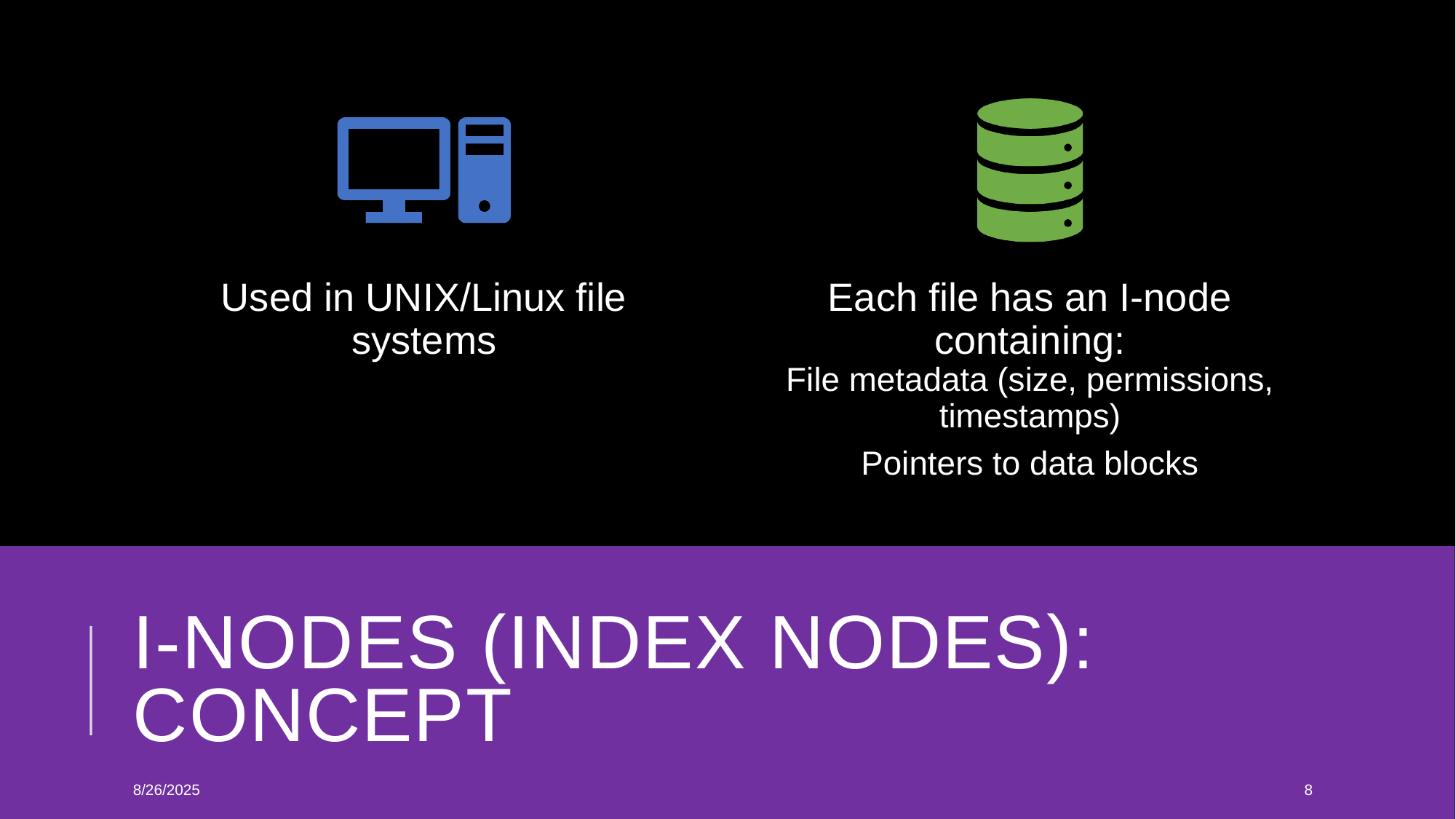

Used in UNIX/Linux file systems
Each file has an I-node containing:
File metadata (size, permissions, timestamps)
Pointers to data blocks

# I-nodes (Index Nodes): Concept
8/26/2025
8